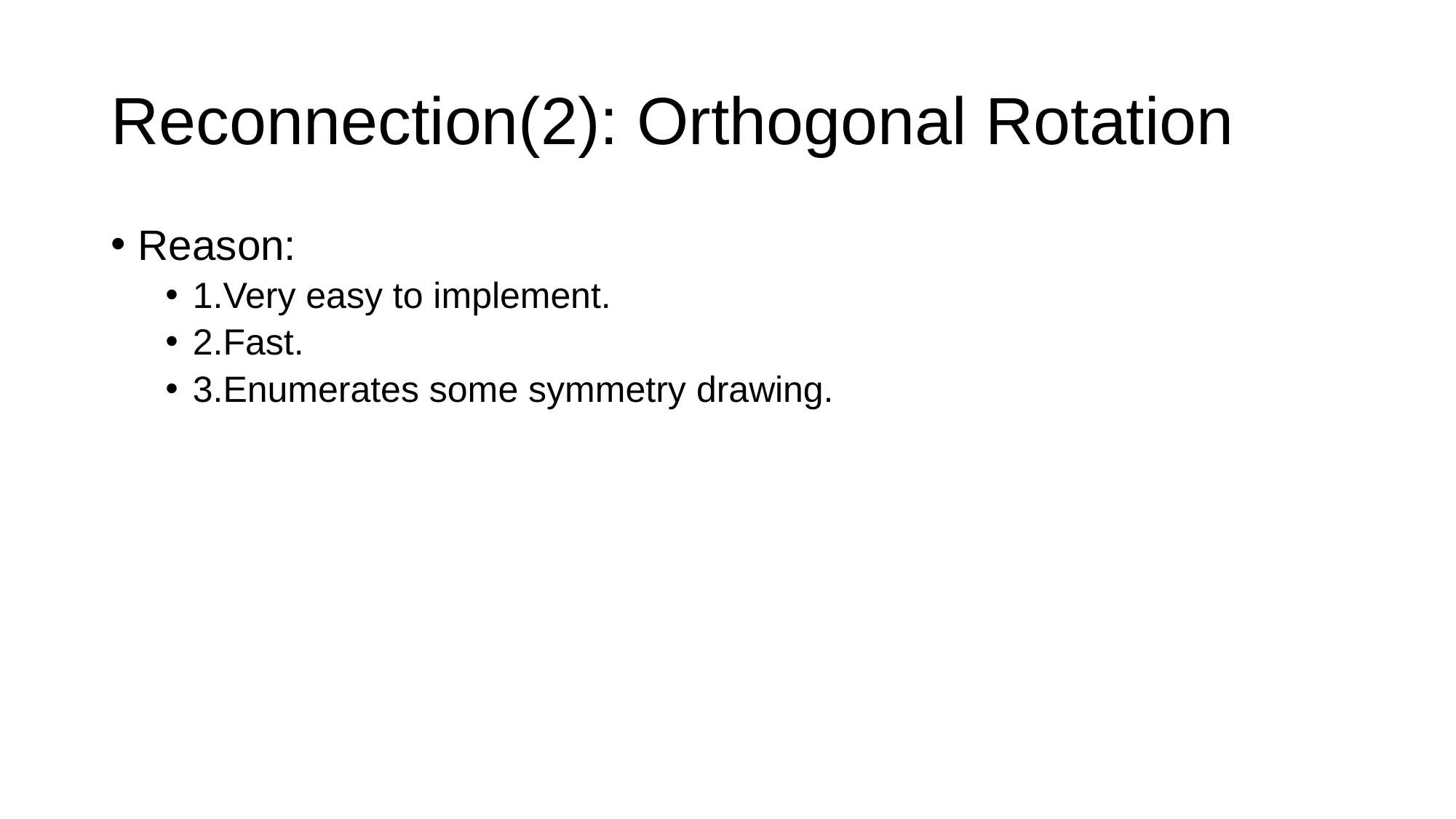

# Reconnection(2): Orthogonal Rotation
Reason:
1.Very easy to implement.
2.Fast.
3.Enumerates some symmetry drawing.